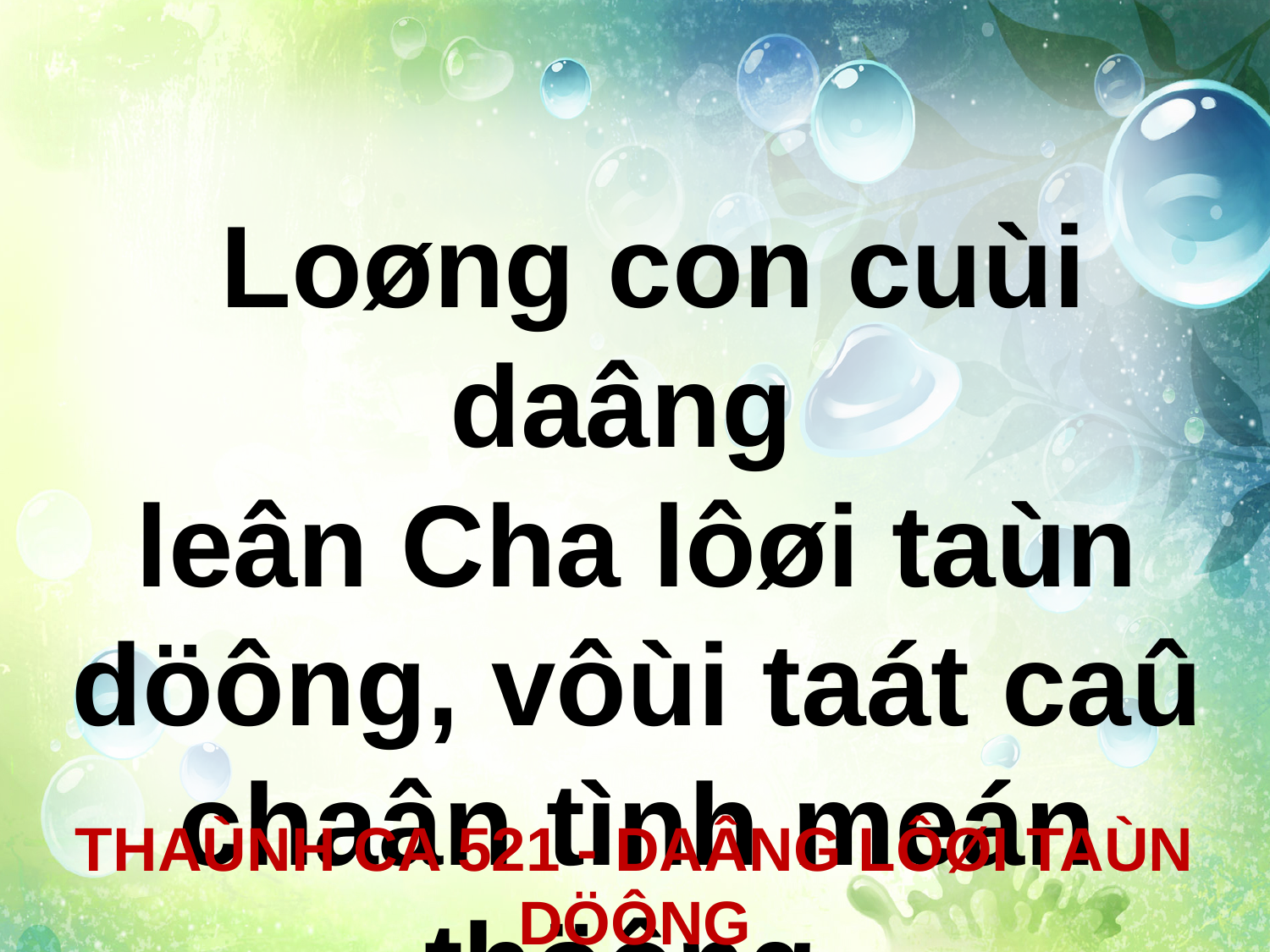

Loøng con cuùi daâng
leân Cha lôøi taùn döông, vôùi taát caû chaân tình meán thöông.
THAÙNH CA 521 - DAÂNG LÔØI TAÙN DÖÔNG